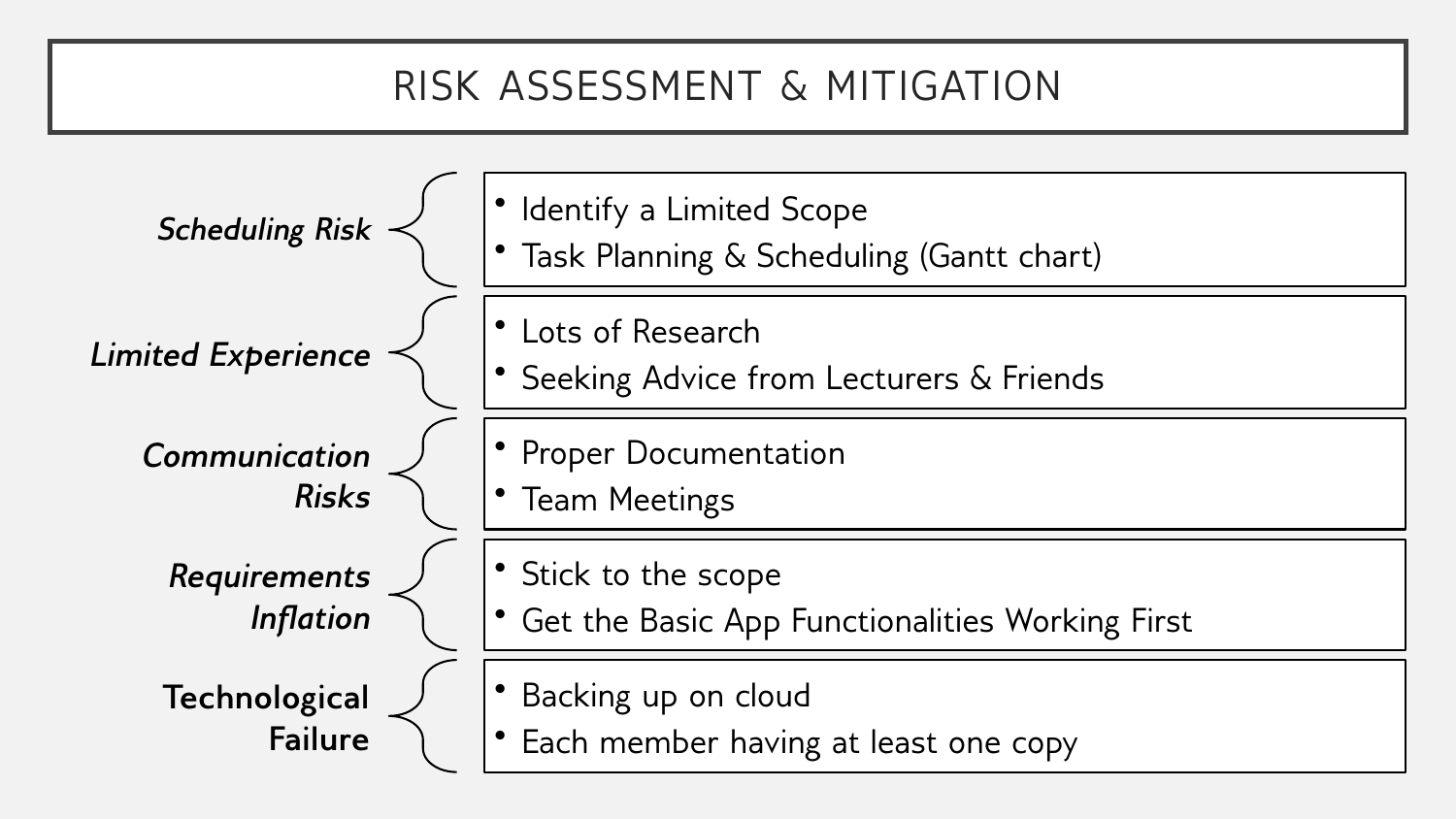

# Risk Assessment & Mitigation
Scheduling Risk
Identify a Limited Scope
Task Planning & Scheduling (Gantt chart)
Limited Experience
Lots of Research
Seeking Advice from Lecturers & Friends
Communication Risks
Proper Documentation
Team Meetings
Requirements Inflation
Stick to the scope
Get the Basic App Functionalities Working First
Technological Failure
Backing up on cloud
Each member having at least one copy